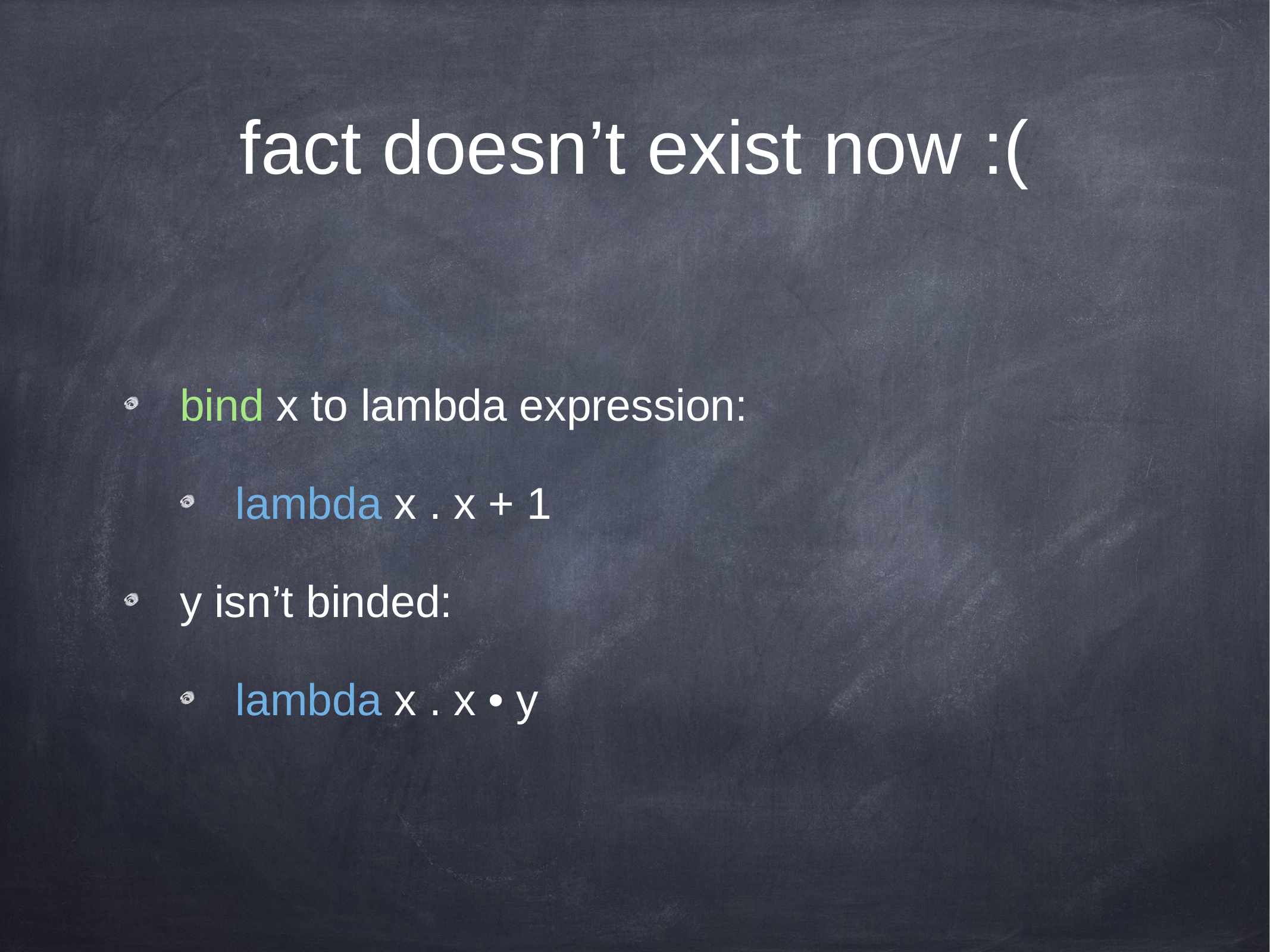

# fact doesn’t exist now :(
bind x to lambda expression:
lambda x . x + 1
y isn’t binded:
lambda x . x • y